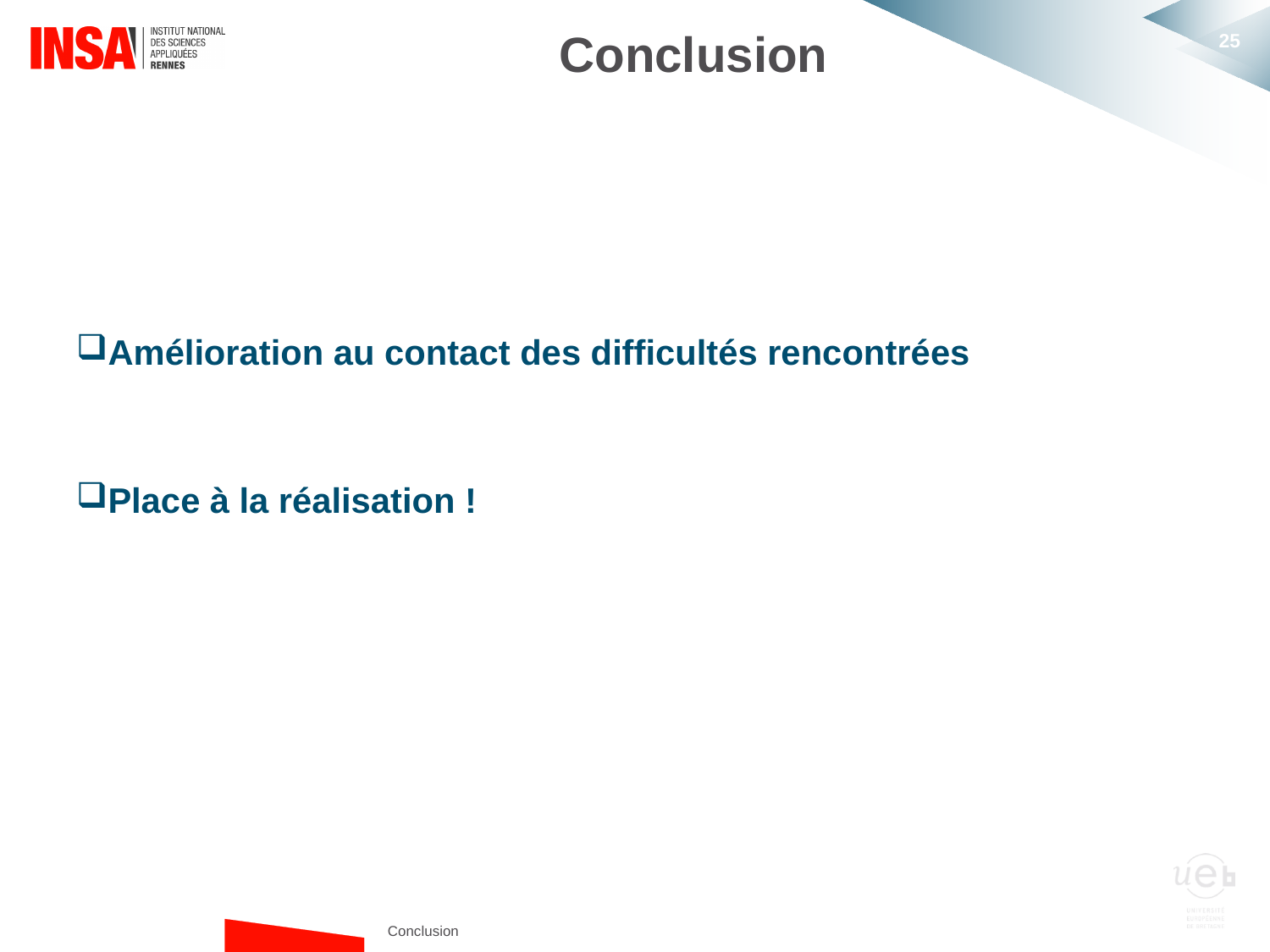

# Conclusion

Amélioration au contact des difficultés rencontrées

Place à la réalisation !

Conclusion